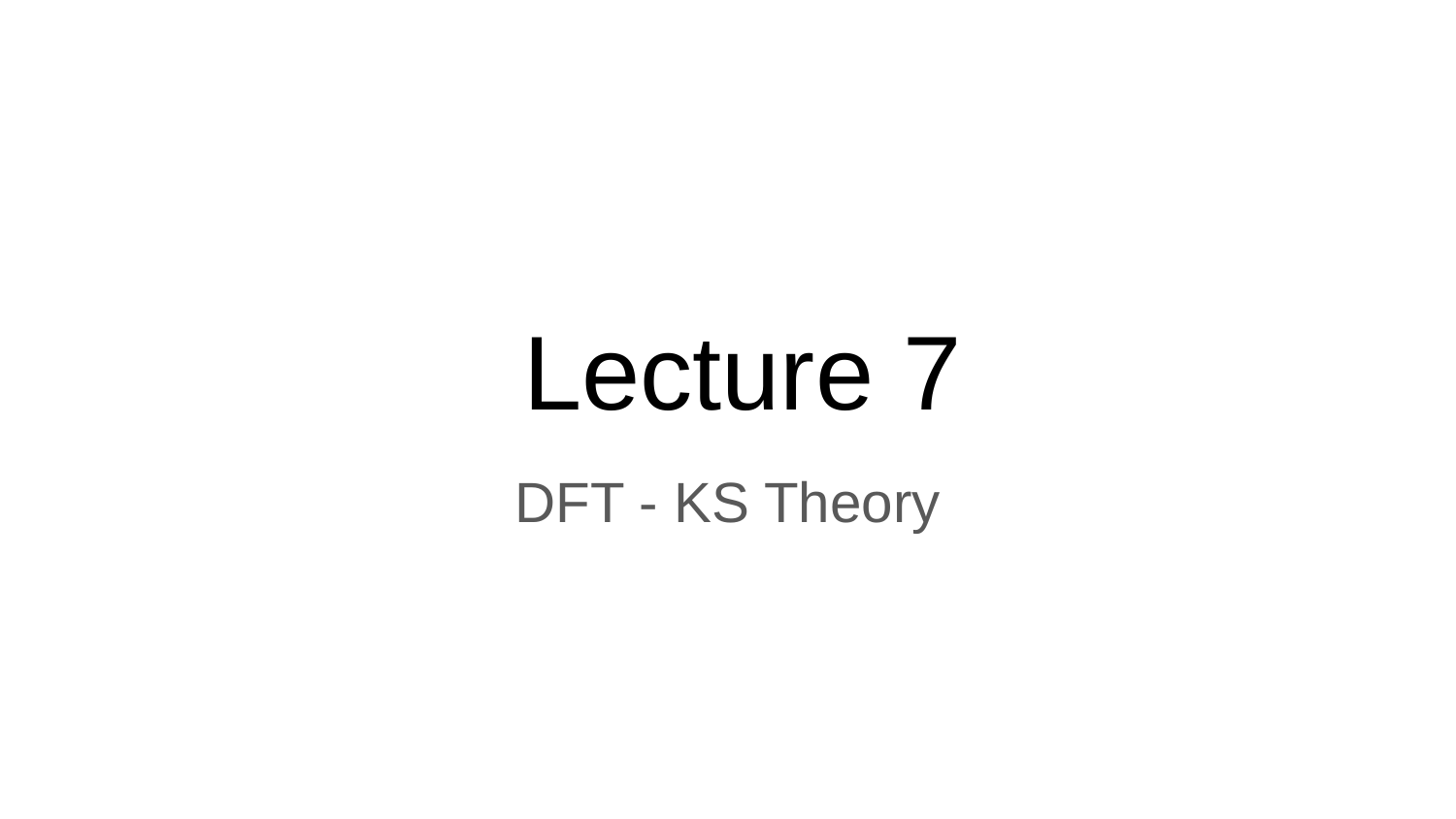

# Lecture 7
DFT - KS Theory